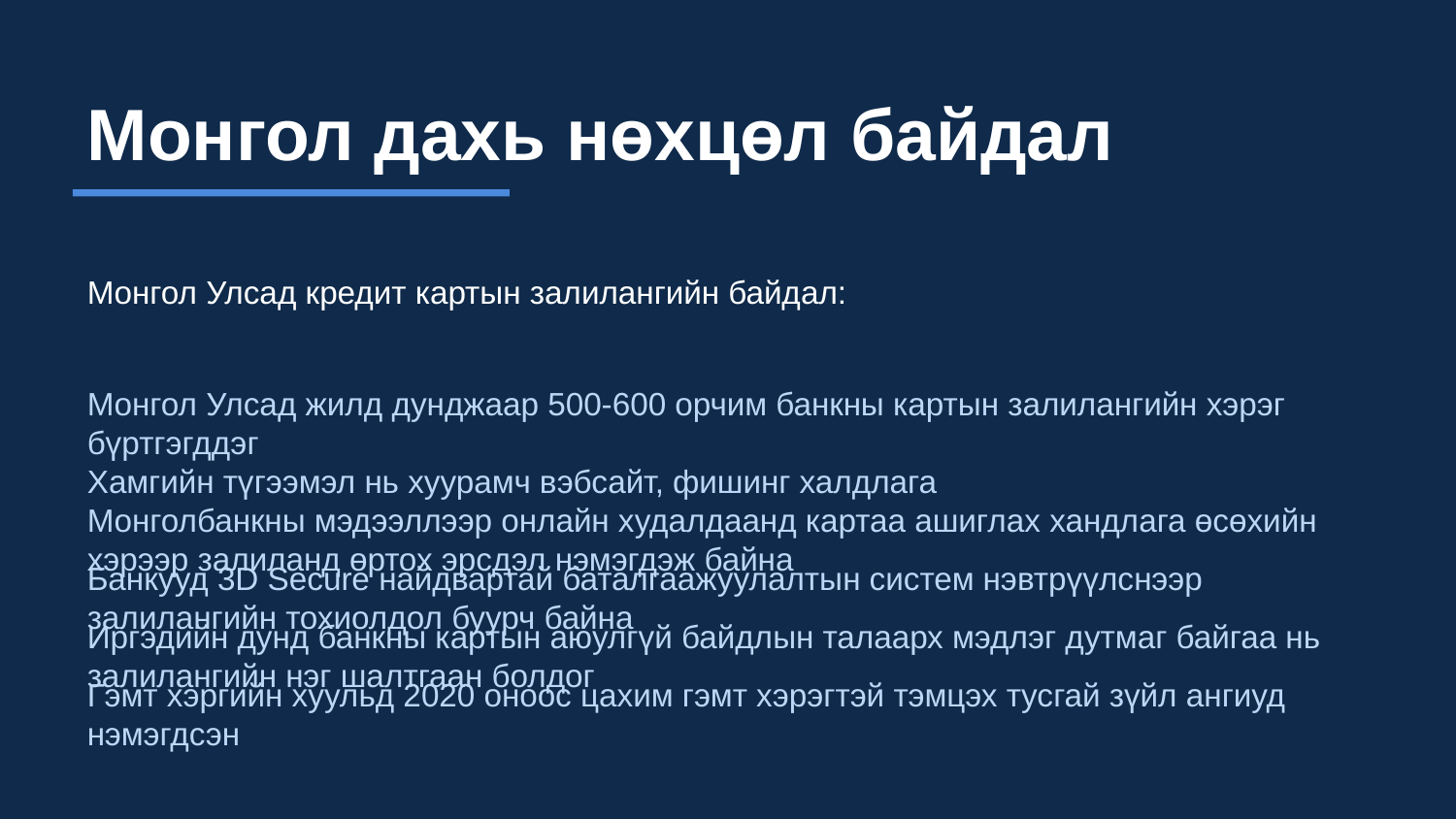

Монгол дахь нөхцөл байдал

Монгол Улсад кредит картын залилангийн байдал:
Монгол Улсад жилд дунджаар 500-600 орчим банкны картын залилангийн хэрэг бүртгэгддэг
Хамгийн түгээмэл нь хуурамч вэбсайт, фишинг халдлага
Монголбанкны мэдээллээр онлайн худалдаанд картаа ашиглах хандлага өсөхийн хэрээр залиланд өртох эрсдэл нэмэгдэж байна
Банкууд 3D Secure найдвартай баталгаажуулалтын систем нэвтрүүлснээр залилангийн тохиолдол буурч байна
Иргэдийн дунд банкны картын аюулгүй байдлын талаарх мэдлэг дутмаг байгаа нь залилангийн нэг шалтгаан болдог
Гэмт хэргийн хуульд 2020 оноос цахим гэмт хэрэгтэй тэмцэх тусгай зүйл ангиуд нэмэгдсэн
15/21